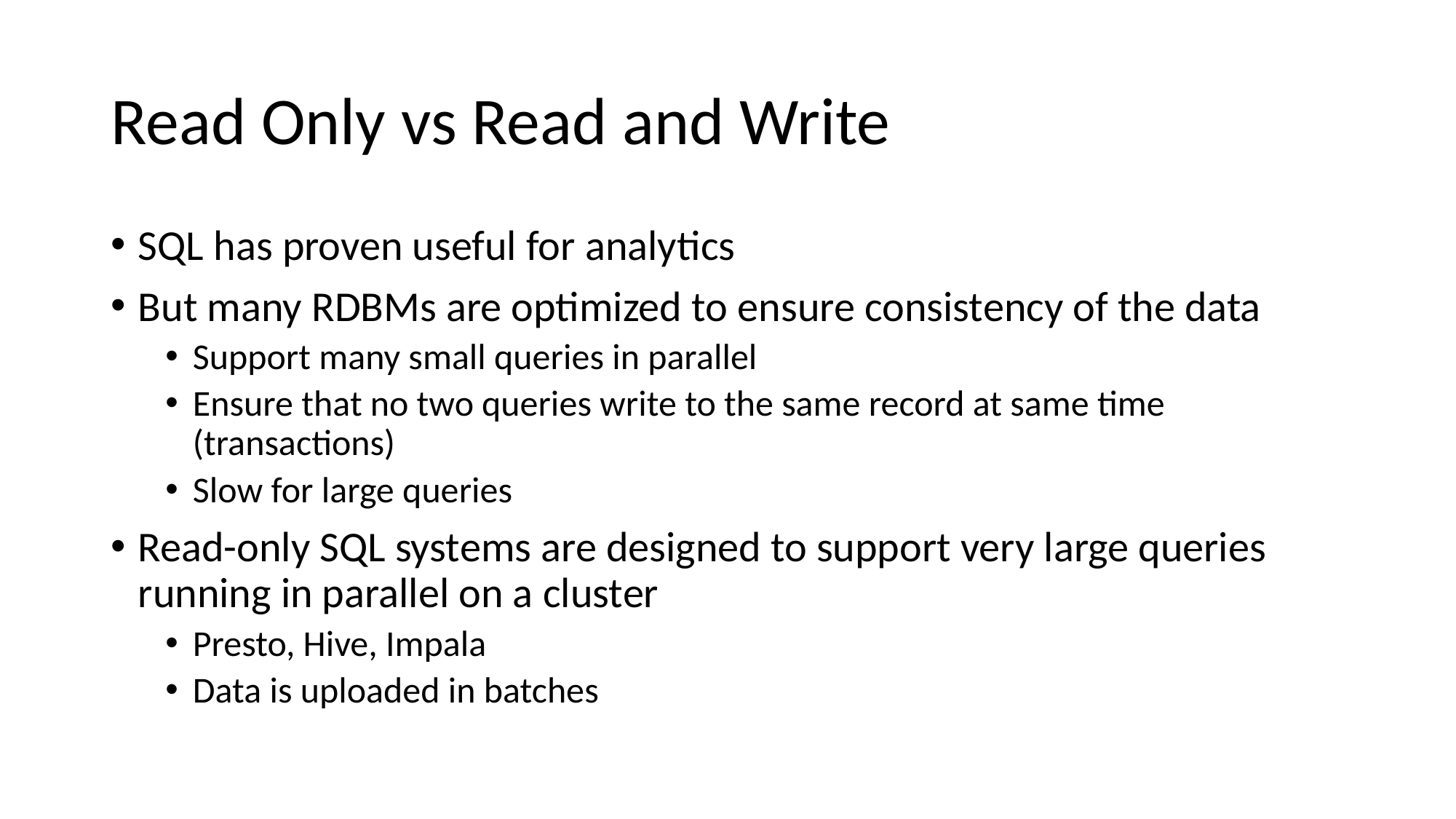

# Read Only vs Read and Write
SQL has proven useful for analytics
But many RDBMs are optimized to ensure consistency of the data
Support many small queries in parallel
Ensure that no two queries write to the same record at same time (transactions)
Slow for large queries
Read-only SQL systems are designed to support very large queries running in parallel on a cluster
Presto, Hive, Impala
Data is uploaded in batches